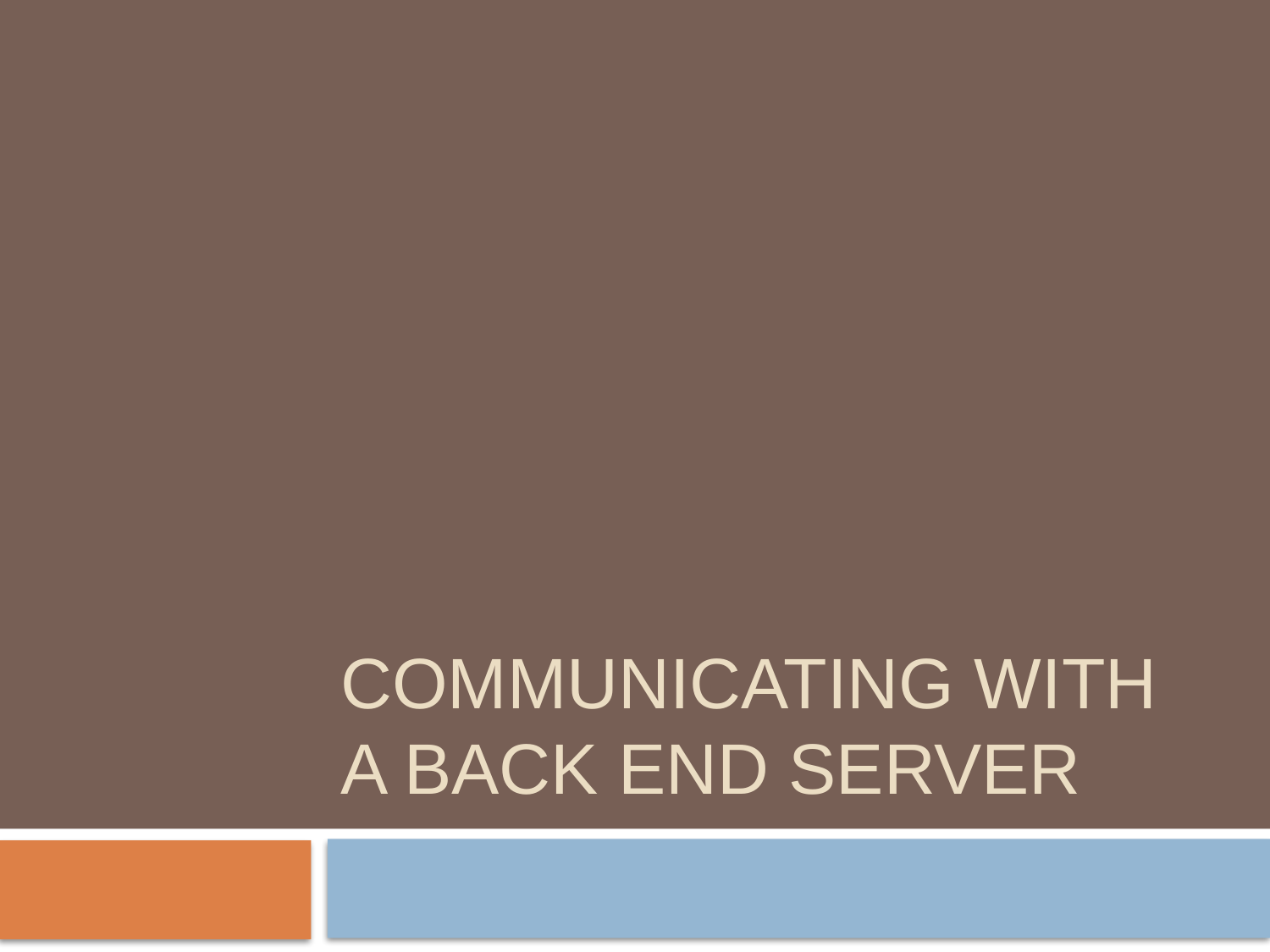

# Communicating with a back end server